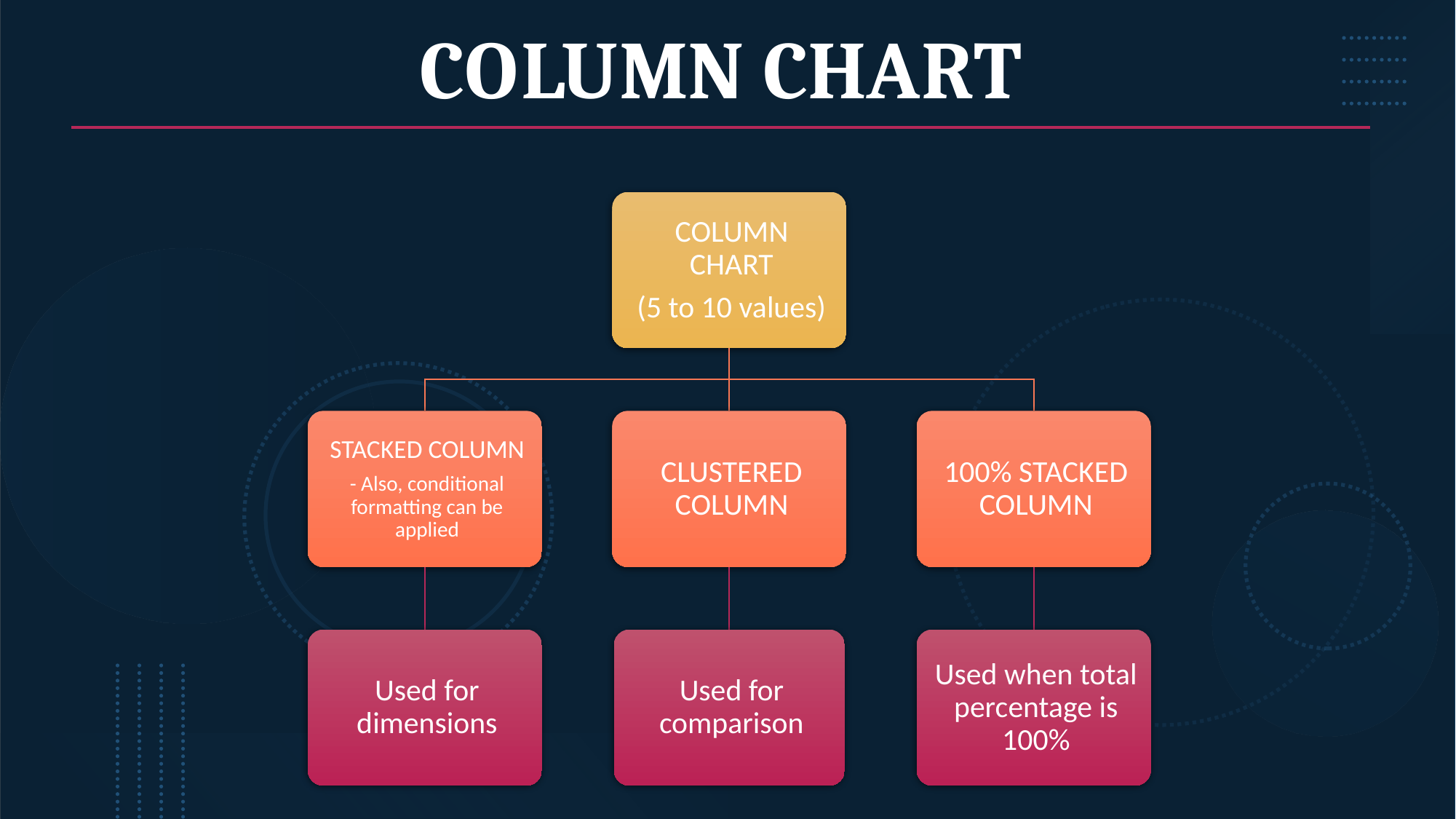

# COLUMN CHART

COLUMN CHART
(5 to 10 values)
STACKED COLUMN
- Also, conditional formatting can be applied
Used for dimensions
CLUSTERED COLUMN
Used for comparison
100% STACKED COLUMN
Used when total percentage is 100%